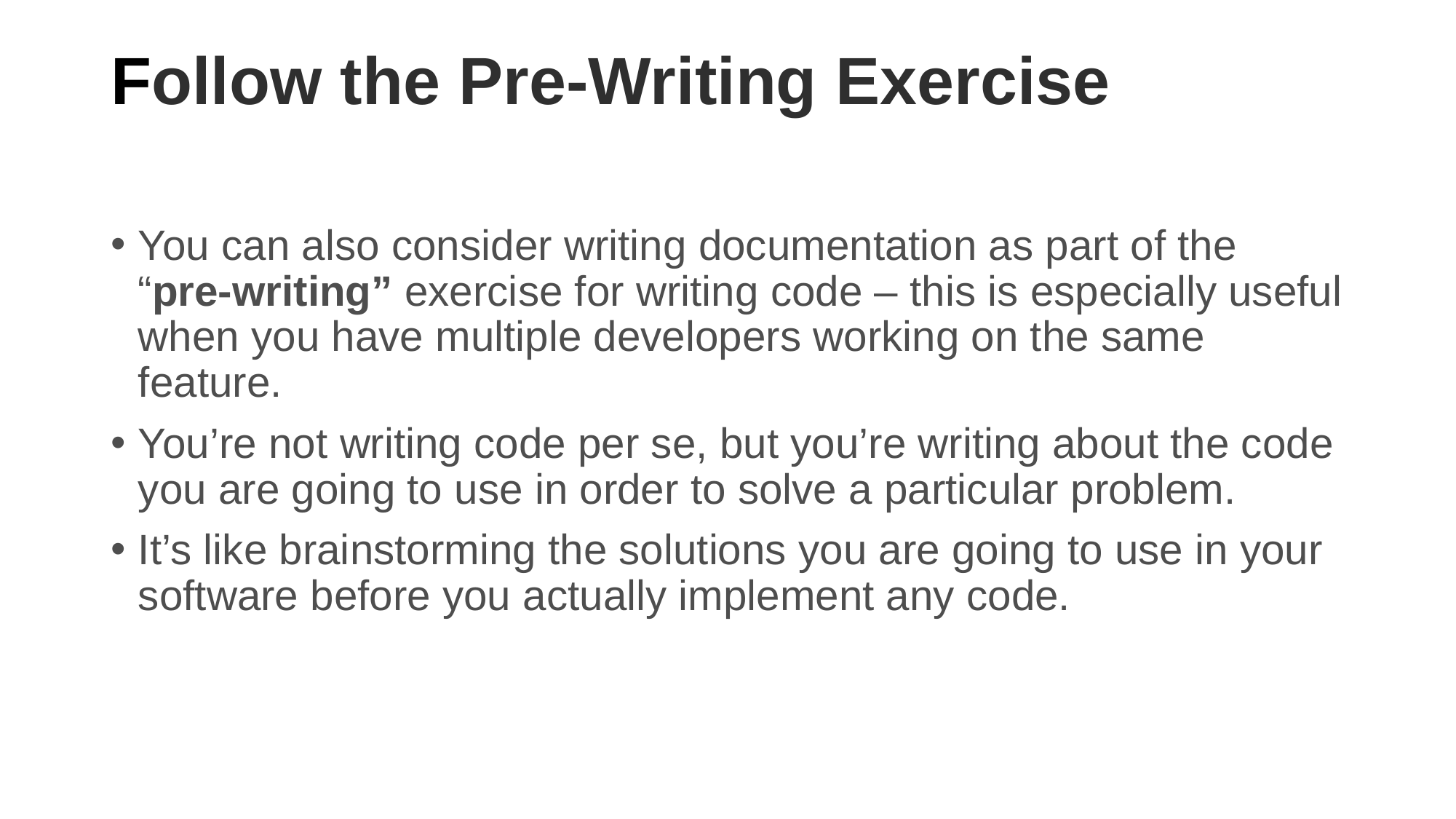

# Follow the Pre-Writing Exercise
You can also consider writing documentation as part of the “pre-writing” exercise for writing code – this is especially useful when you have multiple developers working on the same feature.
You’re not writing code per se, but you’re writing about the code you are going to use in order to solve a particular problem.
It’s like brainstorming the solutions you are going to use in your software before you actually implement any code.